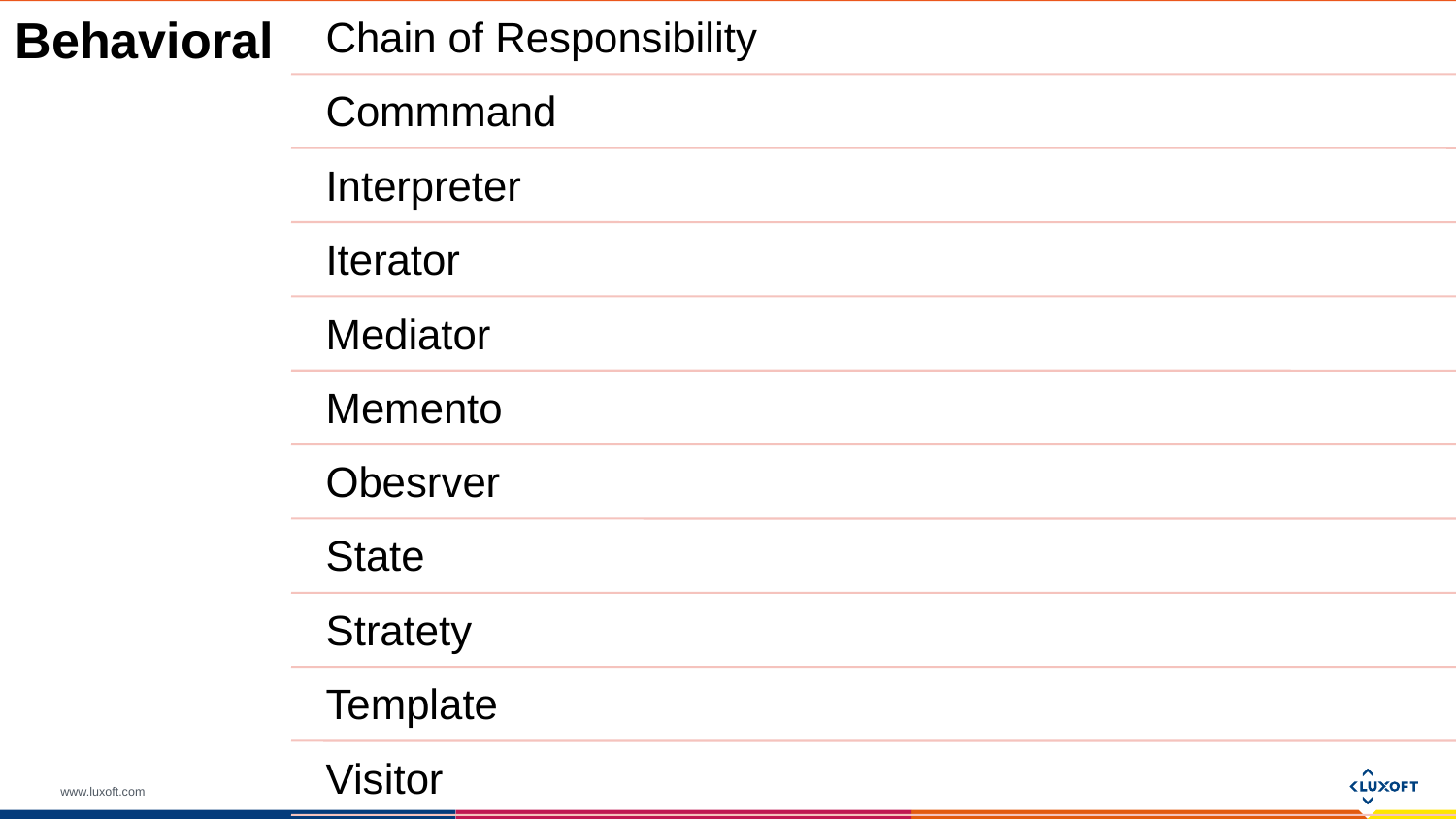

Behavioral
Chain of Responsibility
Commmand
Interpreter
Iterator
Mediator
Memento
Obesrver
State
Stratety
Template
Visitor